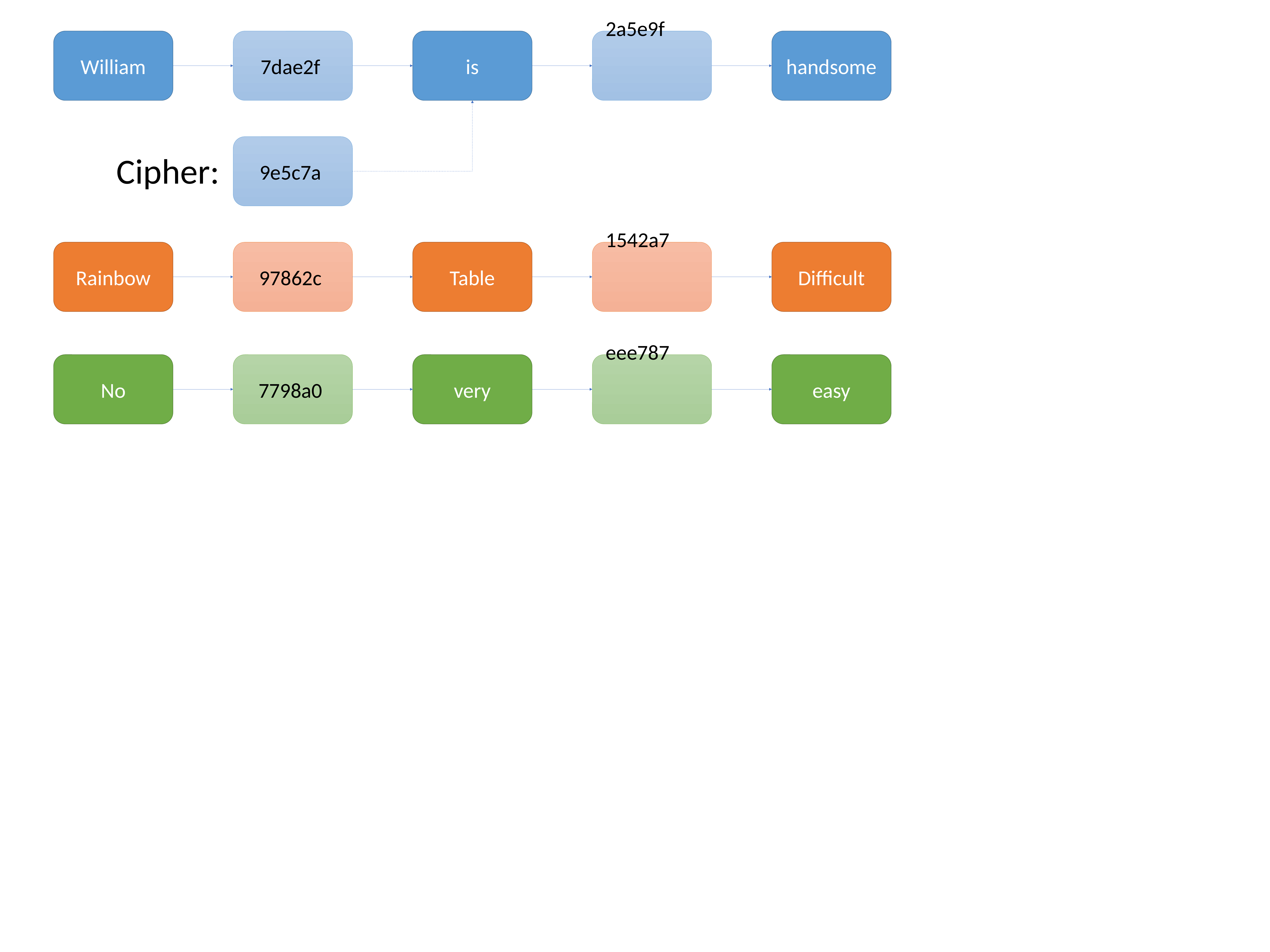

2a5e9f
handsome
7dae2f
is
William
9e5c7a
Cipher:
1542a7
Difficult
97862c
Table
Rainbow
eee787
easy
7798a0
very
No